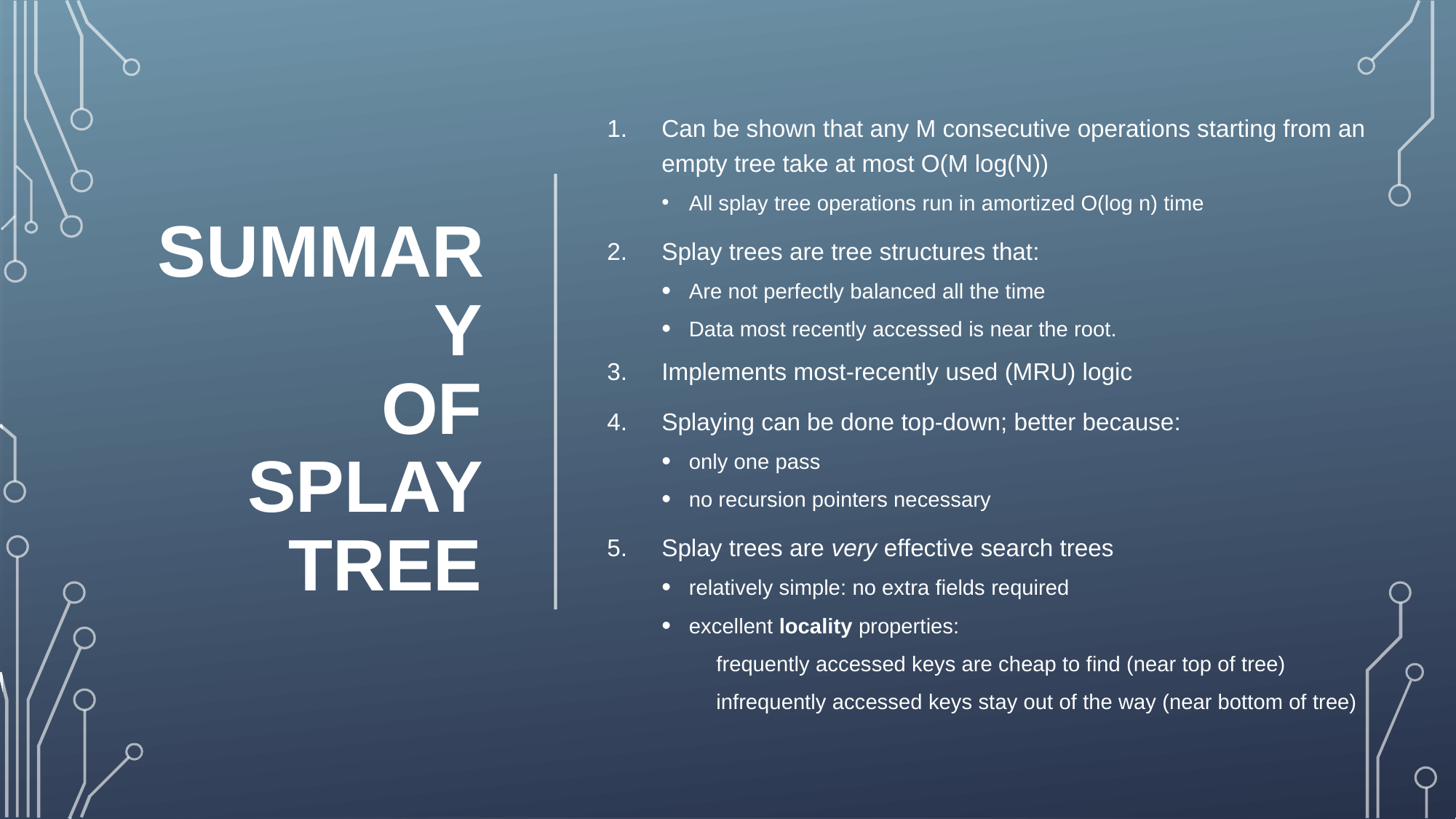

# Summary OF splay tree
Can be shown that any M consecutive operations starting from an empty tree take at most O(M log(N))
All splay tree operations run in amortized O(log n) time
Splay trees are tree structures that:
Are not perfectly balanced all the time
Data most recently accessed is near the root.
Implements most-recently used (MRU) logic
Splaying can be done top-down; better because:
only one pass
no recursion pointers necessary
Splay trees are very effective search trees
relatively simple: no extra fields required
excellent locality properties:
frequently accessed keys are cheap to find (near top of tree)
infrequently accessed keys stay out of the way (near bottom of tree)